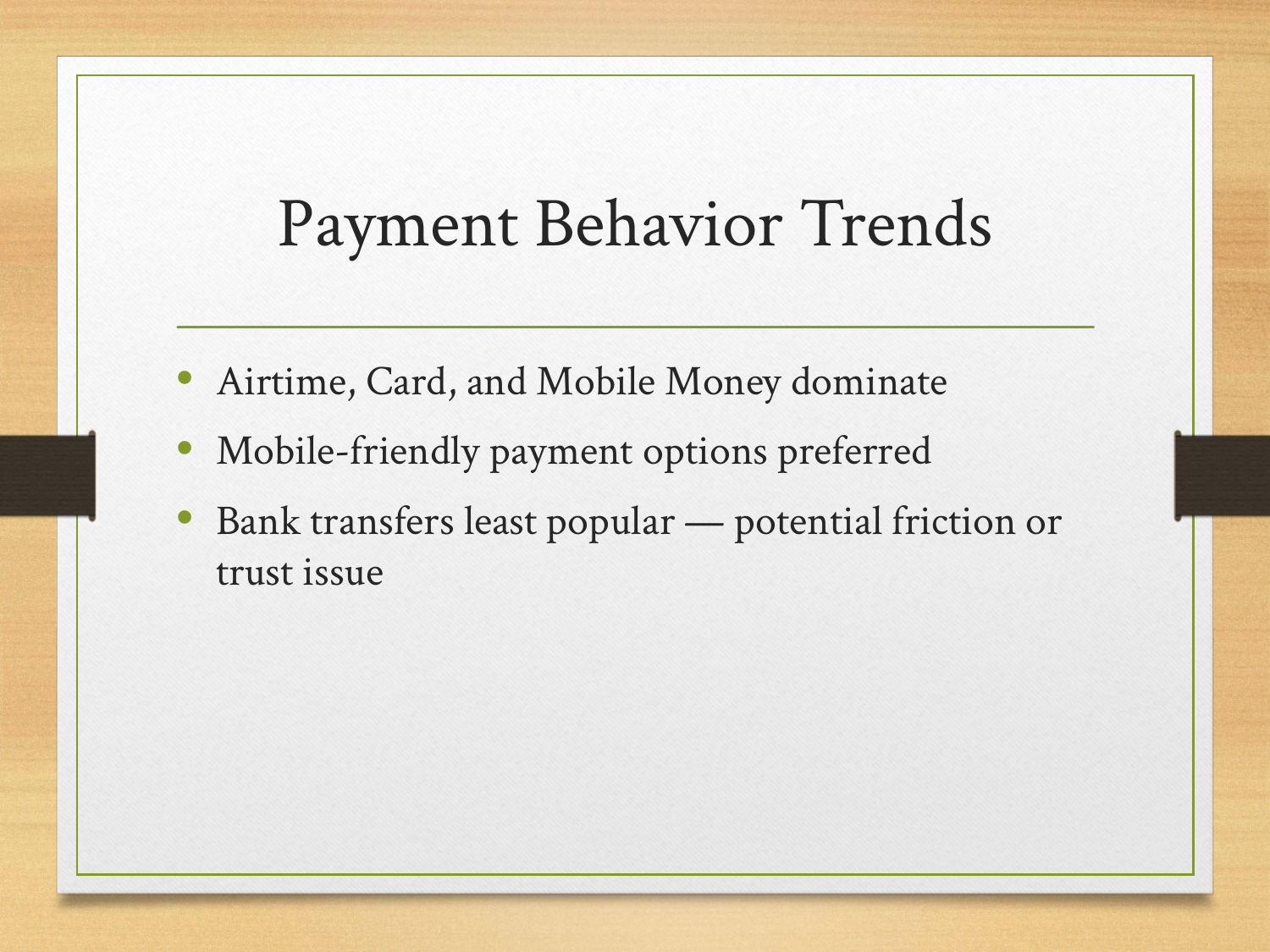

# Payment Behavior Trends
Airtime, Card, and Mobile Money dominate
Mobile-friendly payment options preferred
Bank transfers least popular — potential friction or trust issue